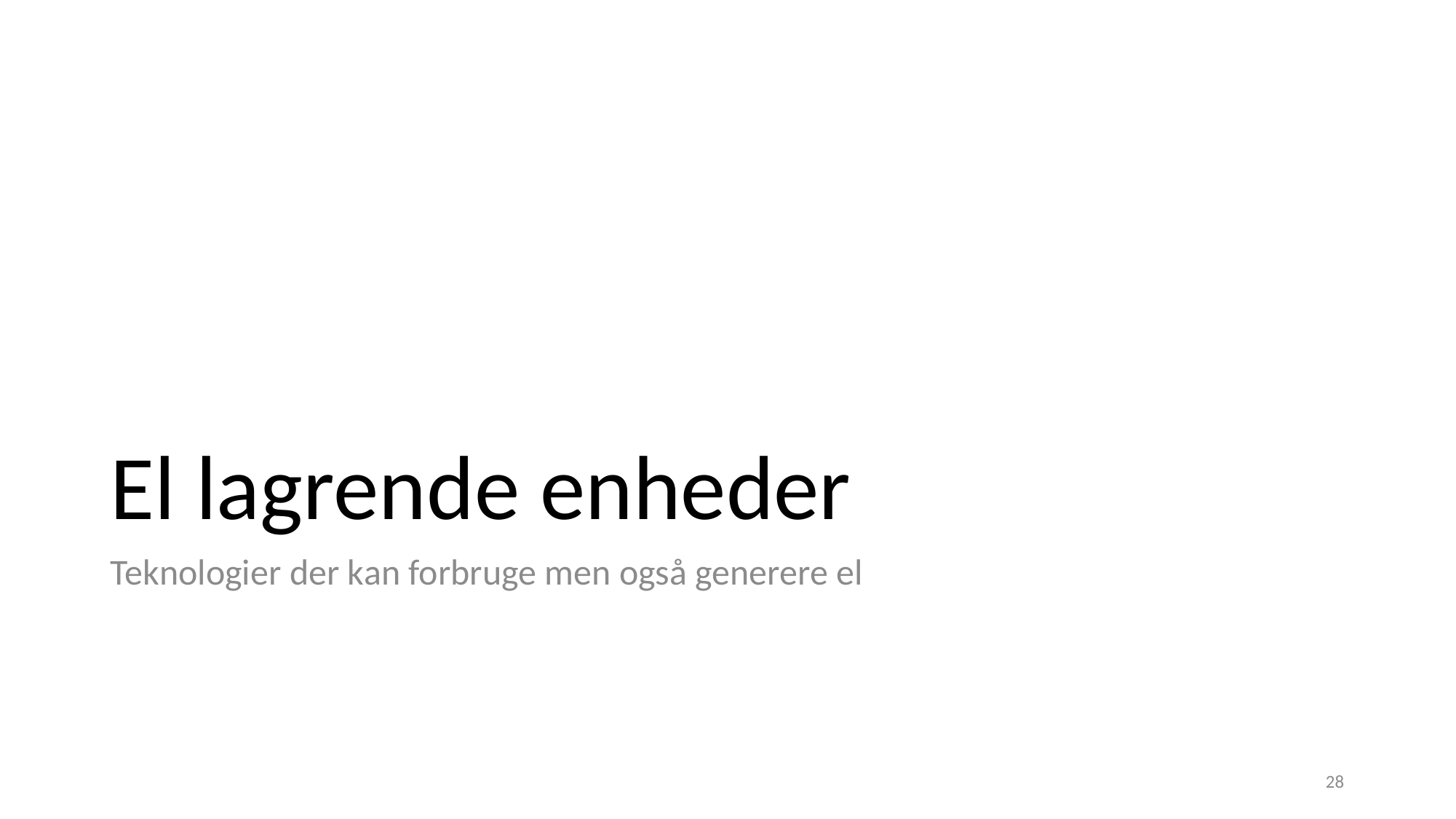

# El lagrende enheder
Teknologier der kan forbruge men også generere el
28